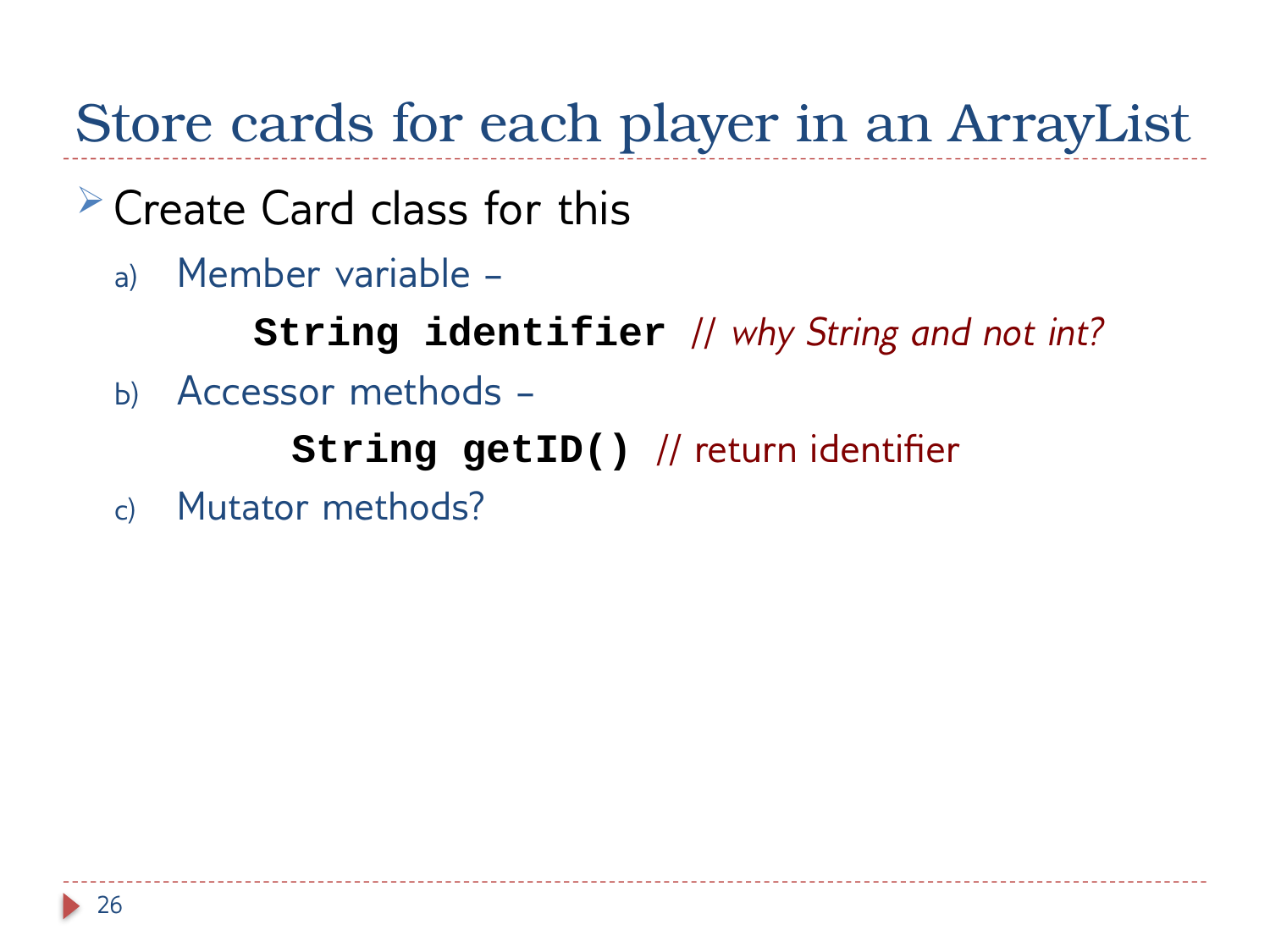

# Store cards for each player in an ArrayList
Create Card class for this
Member variable –
	 String identifier // why String and not int?
Accessor methods –
	 String getID() // return identifier
Mutator methods?
26